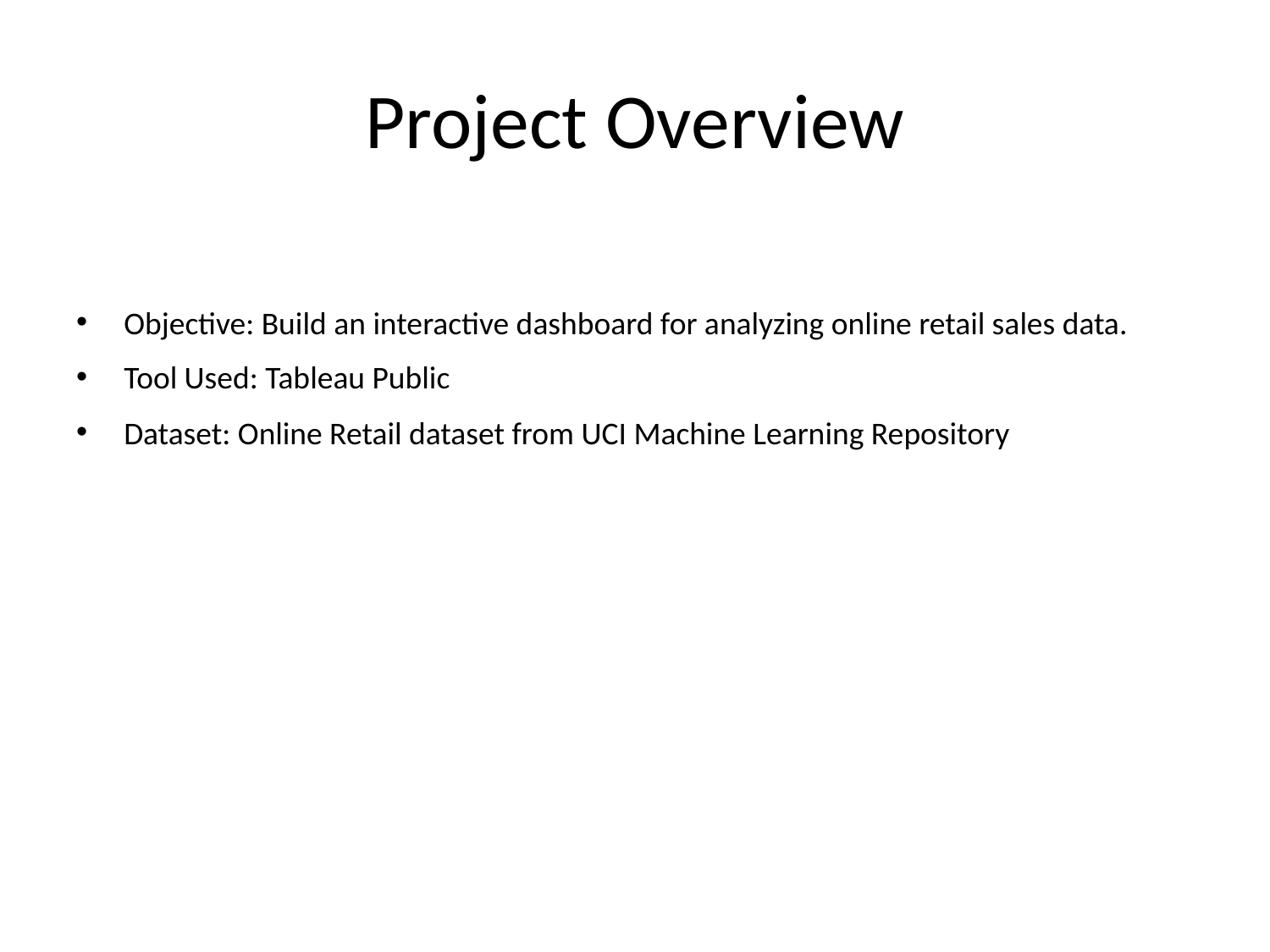

# Project Overview

Objective: Build an interactive dashboard for analyzing online retail sales data.
Tool Used: Tableau Public
Dataset: Online Retail dataset from UCI Machine Learning Repository